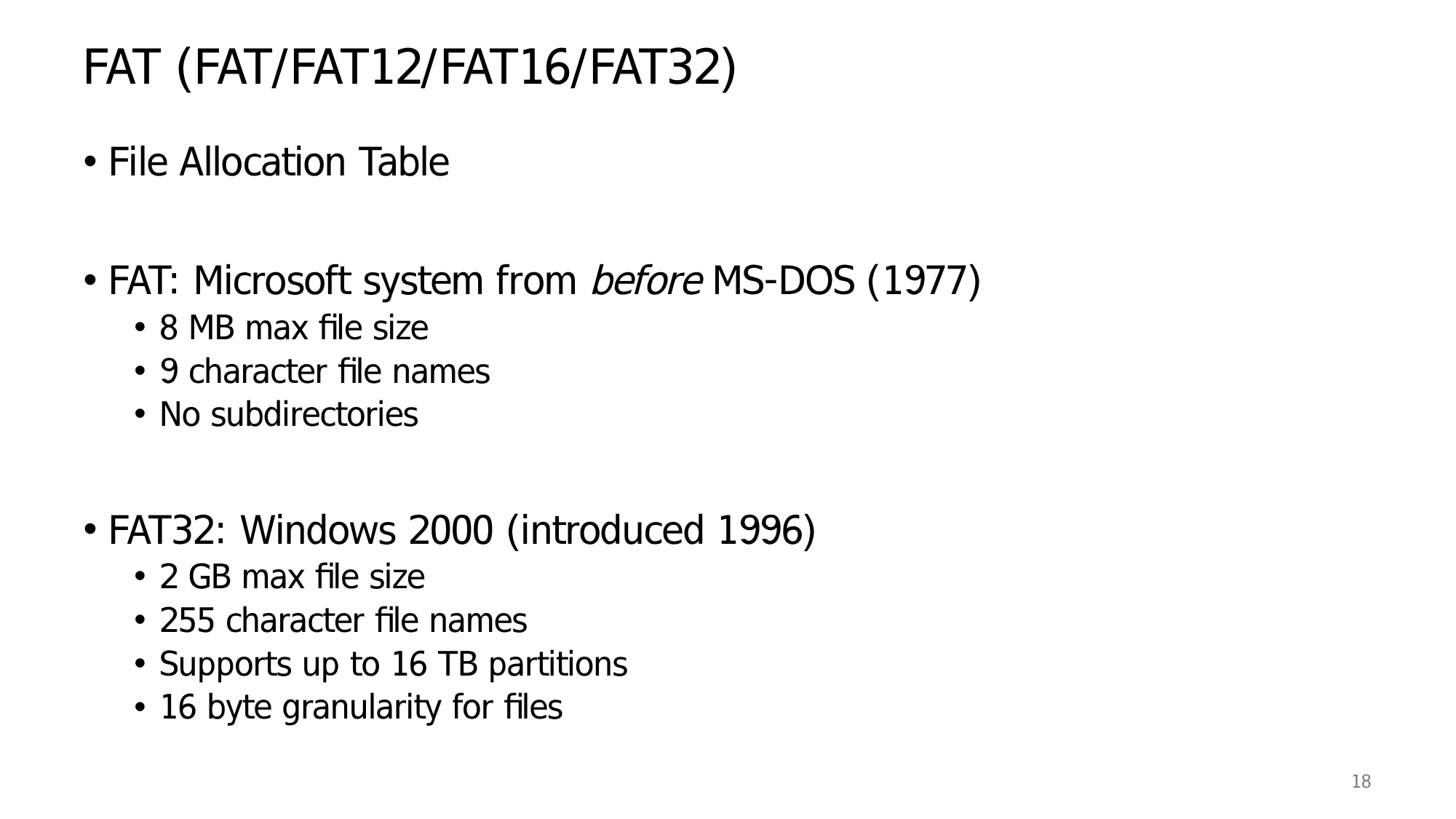

# FAT (FAT/FAT12/FAT16/FAT32)
File Allocation Table

FAT: Microsoft system from before MS-DOS (1977)
8 MB max file size
9 character file names
No subdirectories

FAT32: Windows 2000 (introduced 1996)
2 GB max file size
255 character file names
Supports up to 16 TB partitions
16 byte granularity for files

18